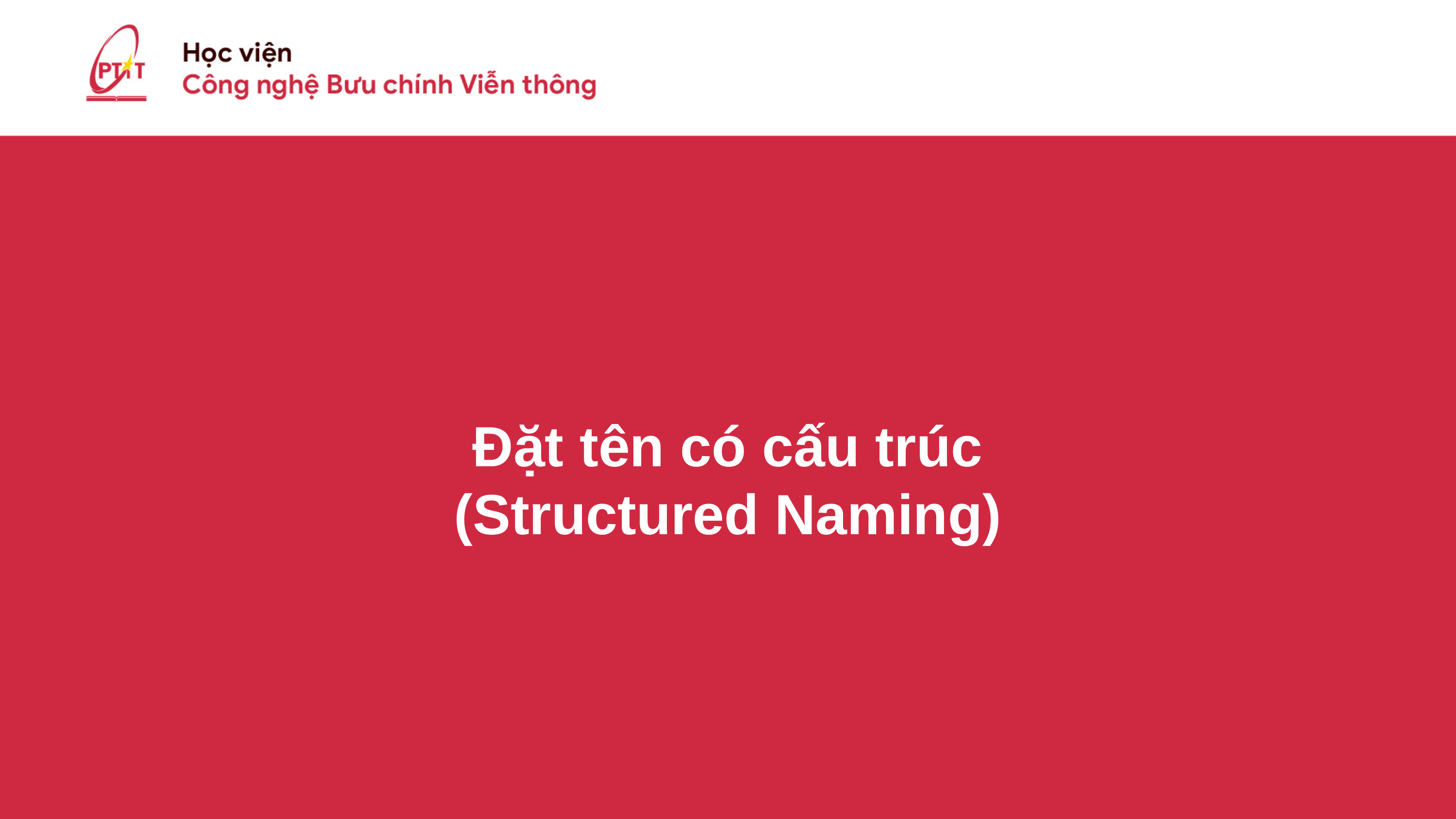

Đặt tên có cấu trúc
(Structured Naming)
Trang ‹#›